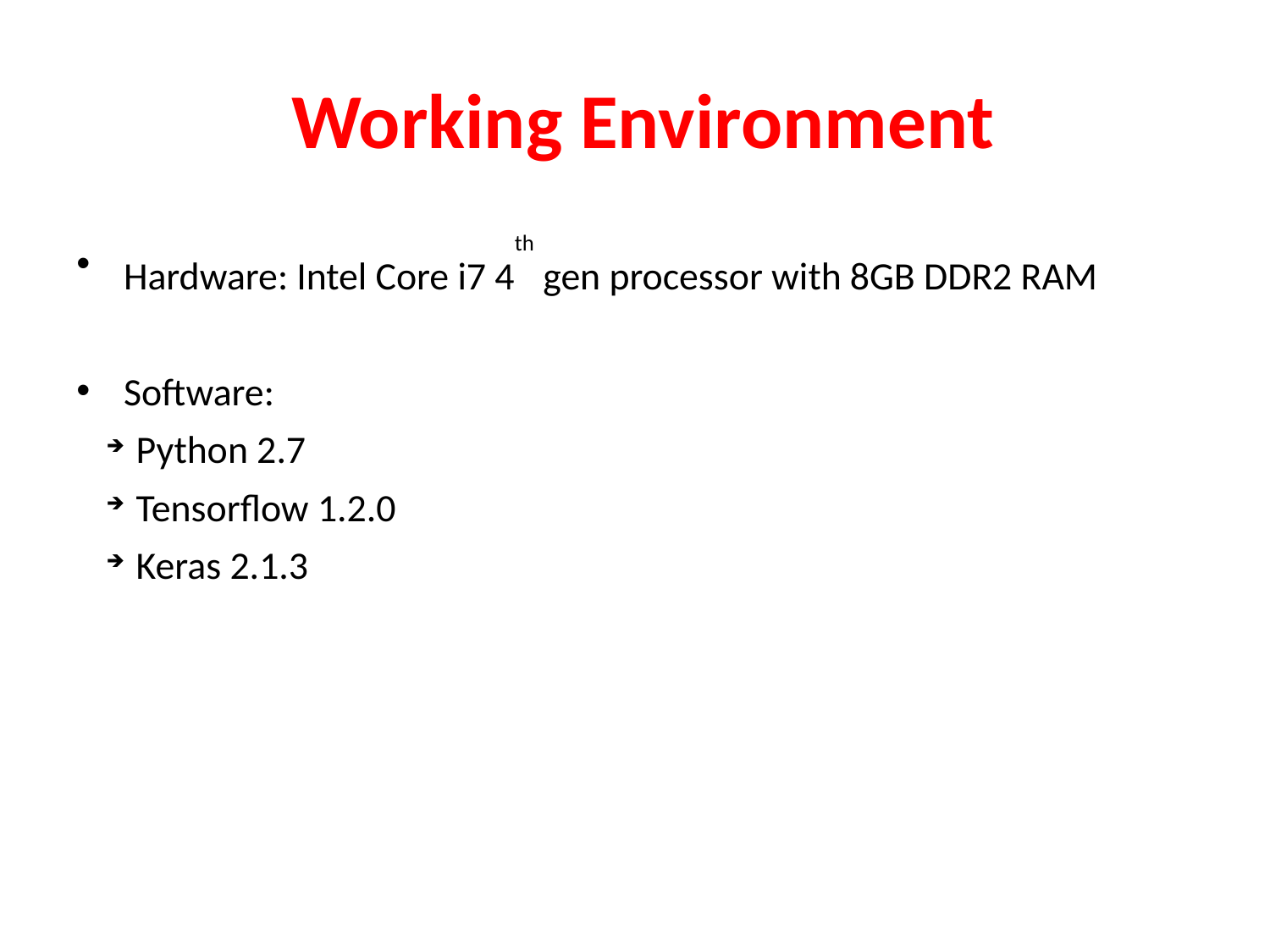

Working Environment
Hardware: Intel Core i7 4th gen processor with 8GB DDR2 RAM

Software:
Python 2.7
Tensorflow 1.2.0
Keras 2.1.3